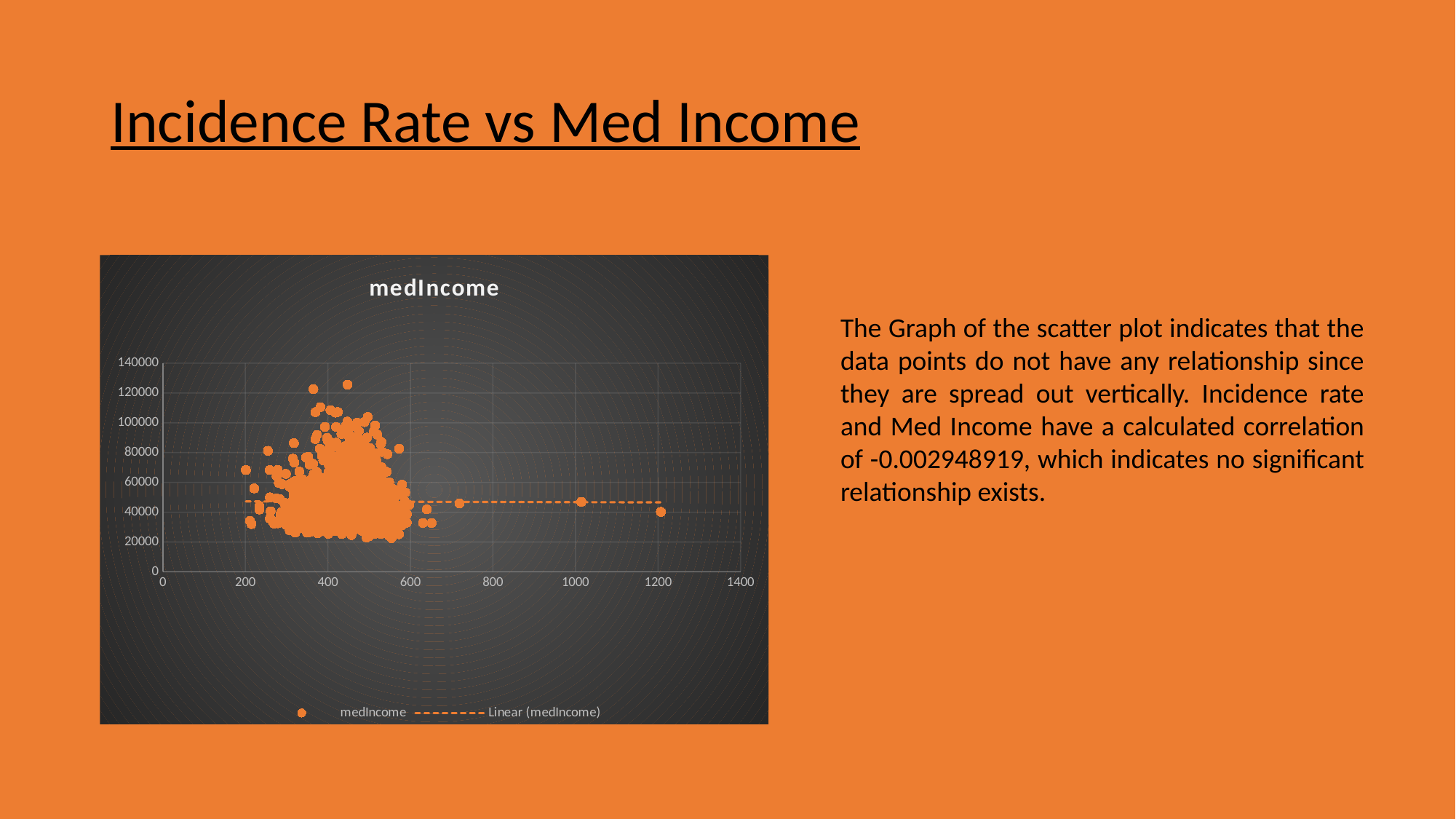

# Incidence Rate vs Med Income

### Chart:

| Category | medIncome |
|---|---|
The Graph of the scatter plot indicates that the data points do not have any relationship since they are spread out vertically. Incidence rate and Med Income have a calculated correlation of -0.002948919, which indicates no significant relationship exists.